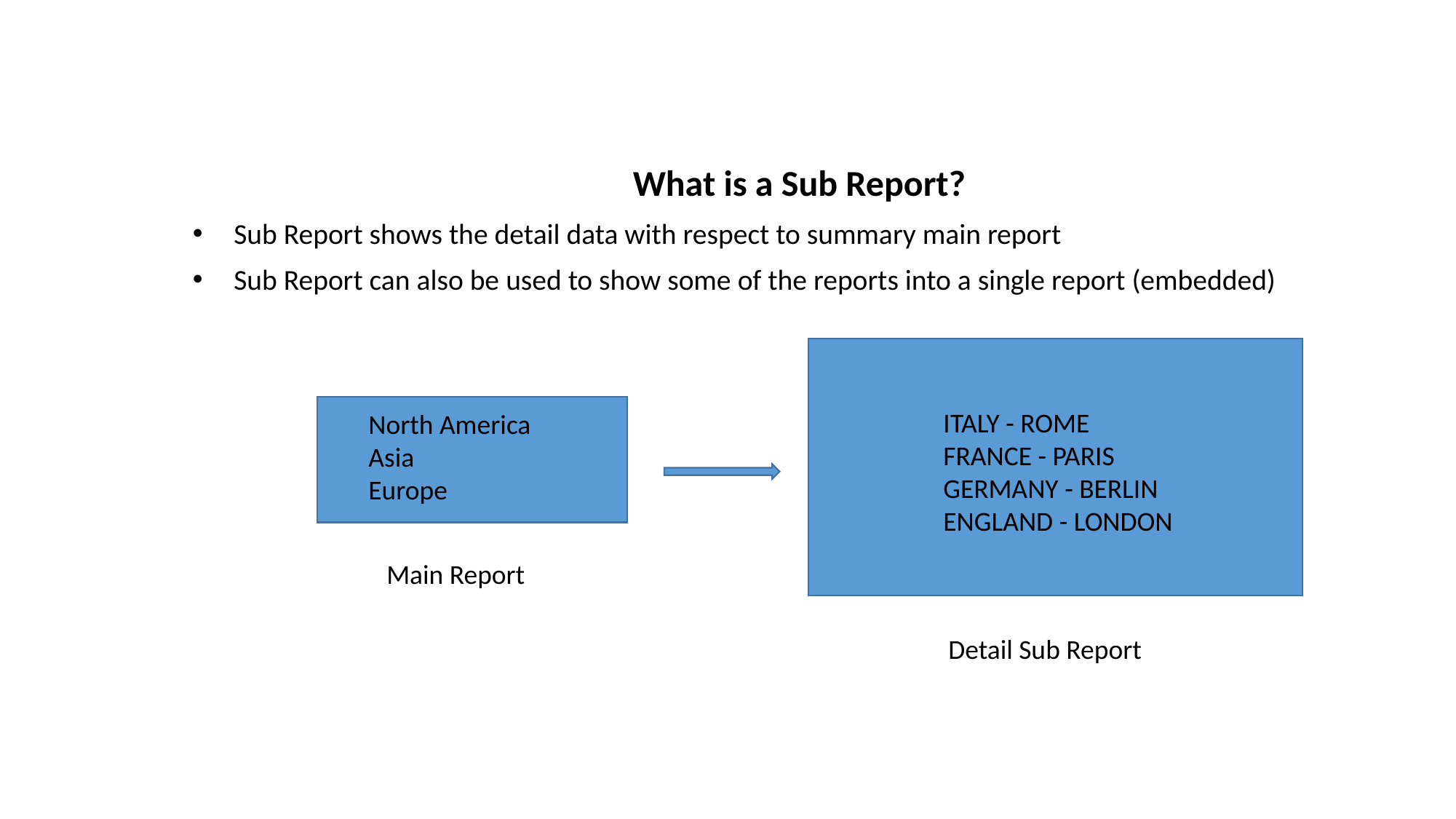

What is a Sub Report?
Sub Report shows the detail data with respect to summary main report
Sub Report can also be used to show some of the reports into a single report (embedded)

ITALY - ROME
FRANCE - PARIS
GERMANY - BERLIN
ENGLAND - LONDON
North America
Asia
Europe

Main Report
Detail Sub Report